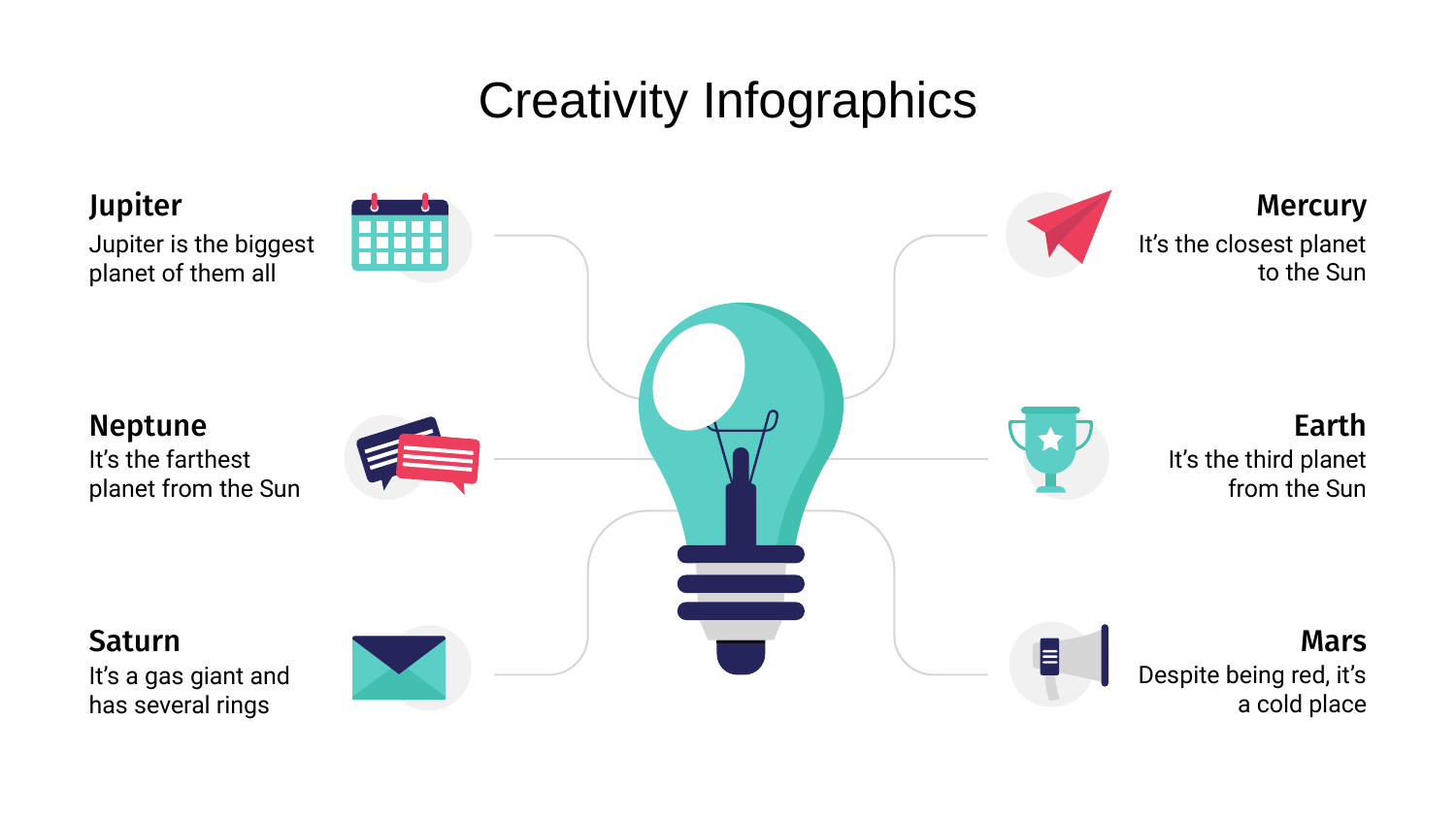

Creativity Infographics
Mercury
Jupiter

It’s the closest planet to the Sun
Jupiter is the biggest planet of them all
Earth
Neptune
It’s the third planet from the Sun
It’s the farthest planet from the Sun
Mars
Saturn
Despite being red, it’s a cold place
It’s a gas giant and has several rings